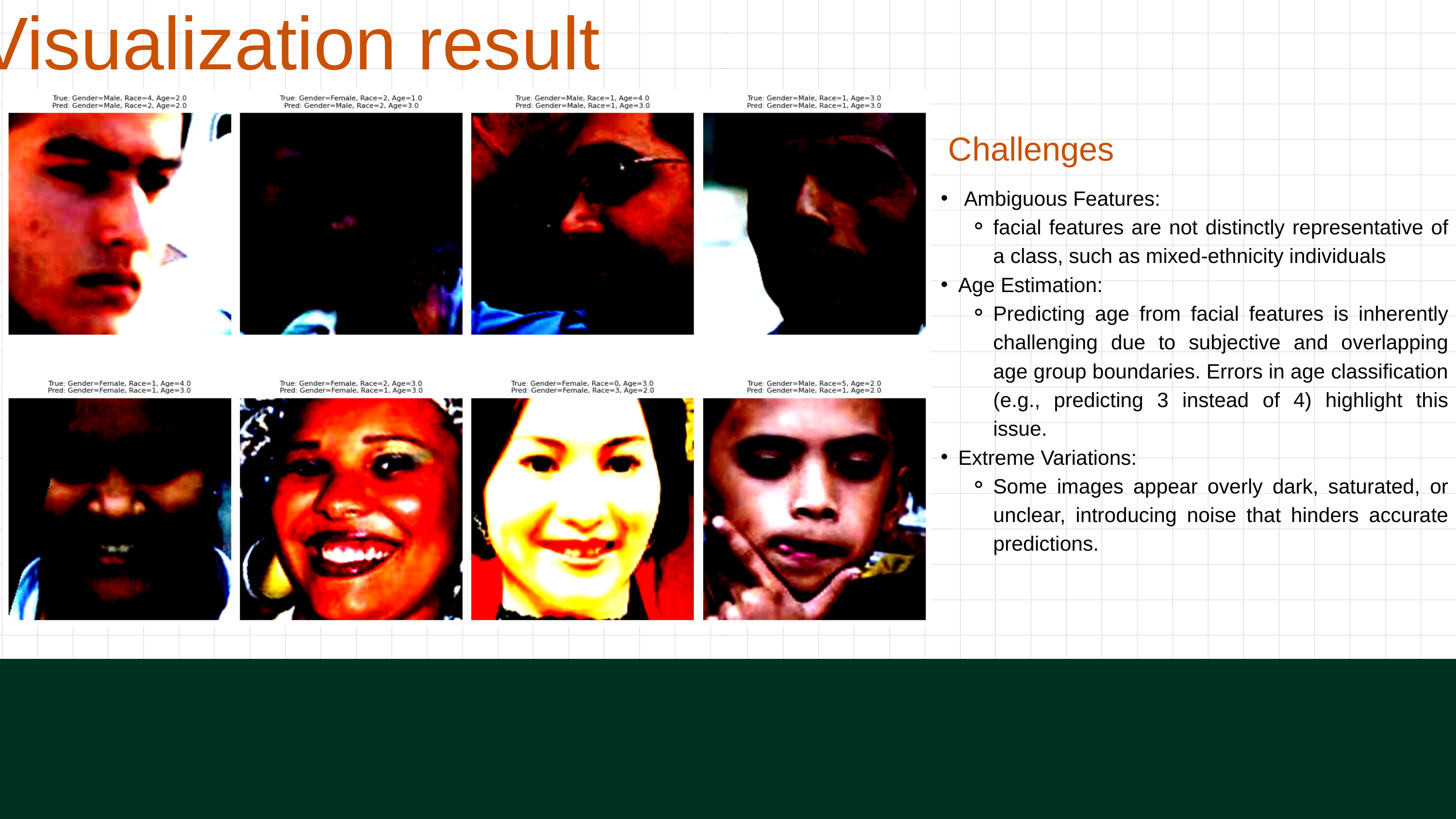

Visualization result

Challenges
 Ambiguous Features:
facial features are not distinctly representative of a class, such as mixed-ethnicity individuals
Age Estimation:
Predicting age from facial features is inherently challenging due to subjective and overlapping age group boundaries. Errors in age classification (e.g., predicting 3 instead of 4) highlight this issue.
Extreme Variations:
Some images appear overly dark, saturated, or unclear, introducing noise that hinders accurate predictions.